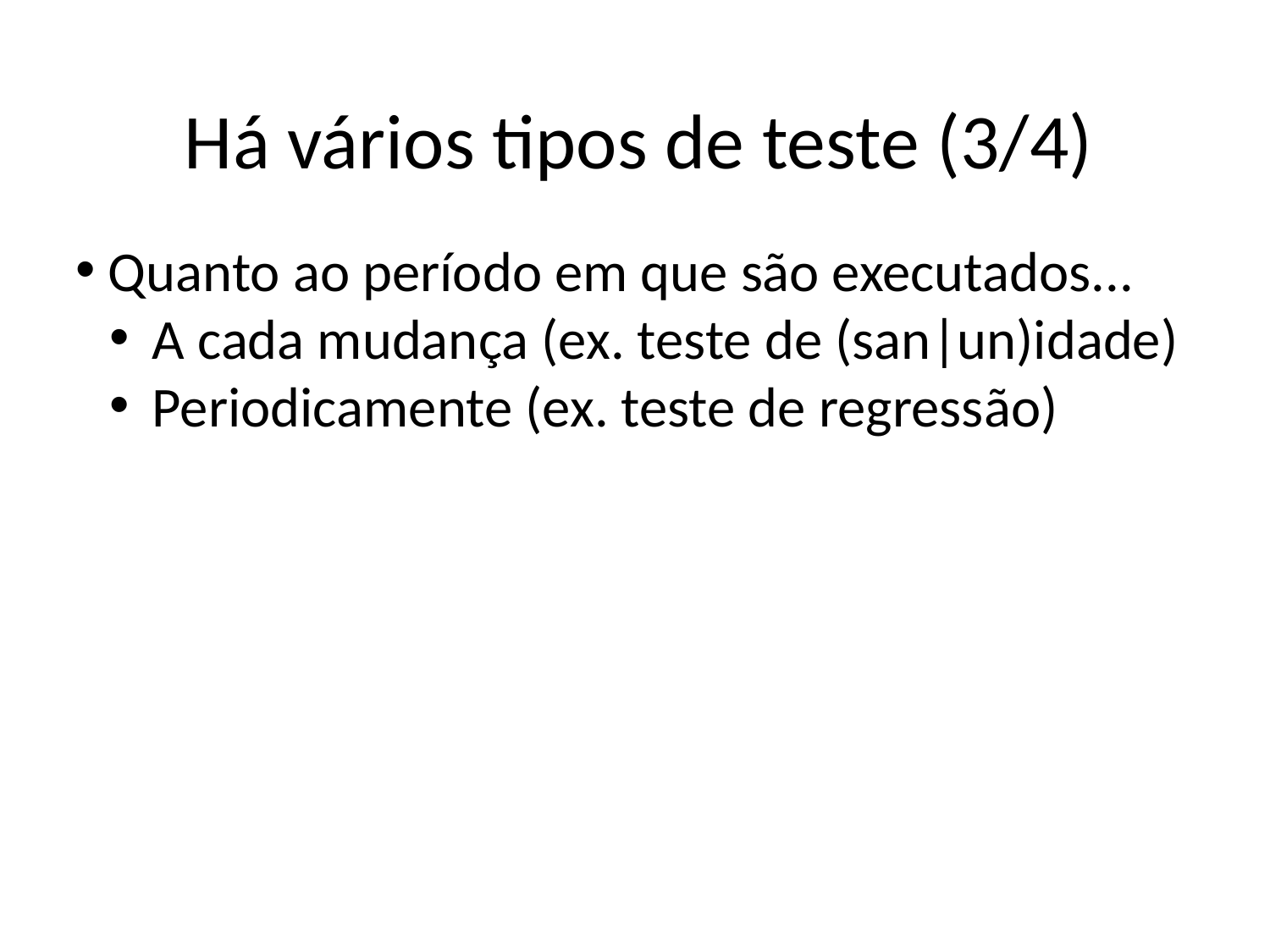

Há vários tipos de teste (3/4)
 Quanto ao período em que são executados...
 A cada mudança (ex. teste de (san|un)idade)
 Periodicamente (ex. teste de regressão)